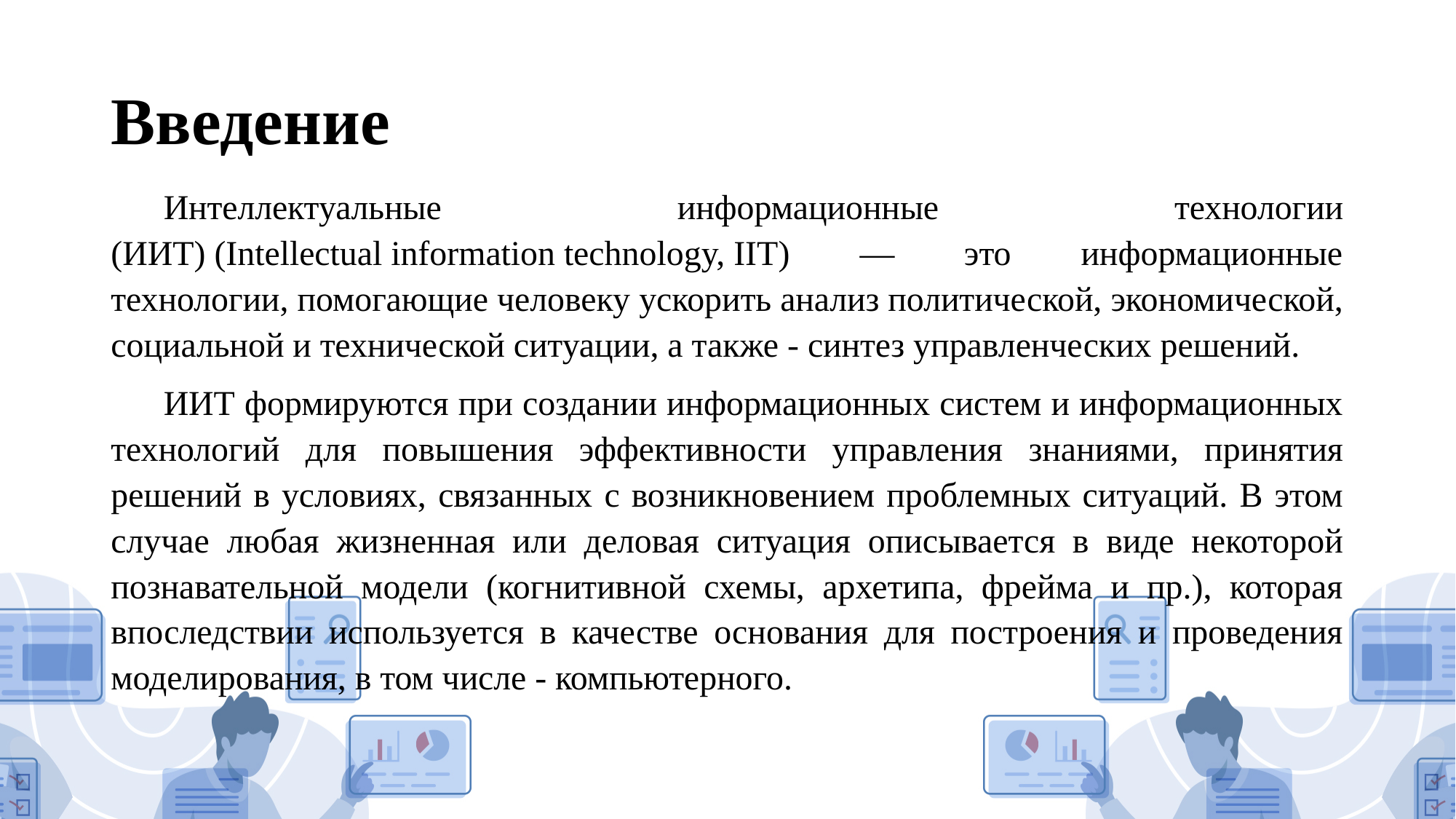

# Введение
Интеллектуальные информационные технологии (ИИТ) (Intellectual information technology, IIT) — это информационные технологии, помогающие человеку ускорить анализ политической, экономической, социальной и технической ситуации, а также - синтез управленческих решений.
ИИТ формируются при создании информационных систем и информационных технологий для повышения эффективности управления знаниями, принятия решений в условиях, связанных с возникновением проблемных ситуаций. В этом случае любая жизненная или деловая ситуация описывается в виде некоторой познавательной модели (когнитивной схемы, архетипа, фрейма и пр.), которая впоследствии используется в качестве основания для построения и проведения моделирования, в том числе - компьютерного.